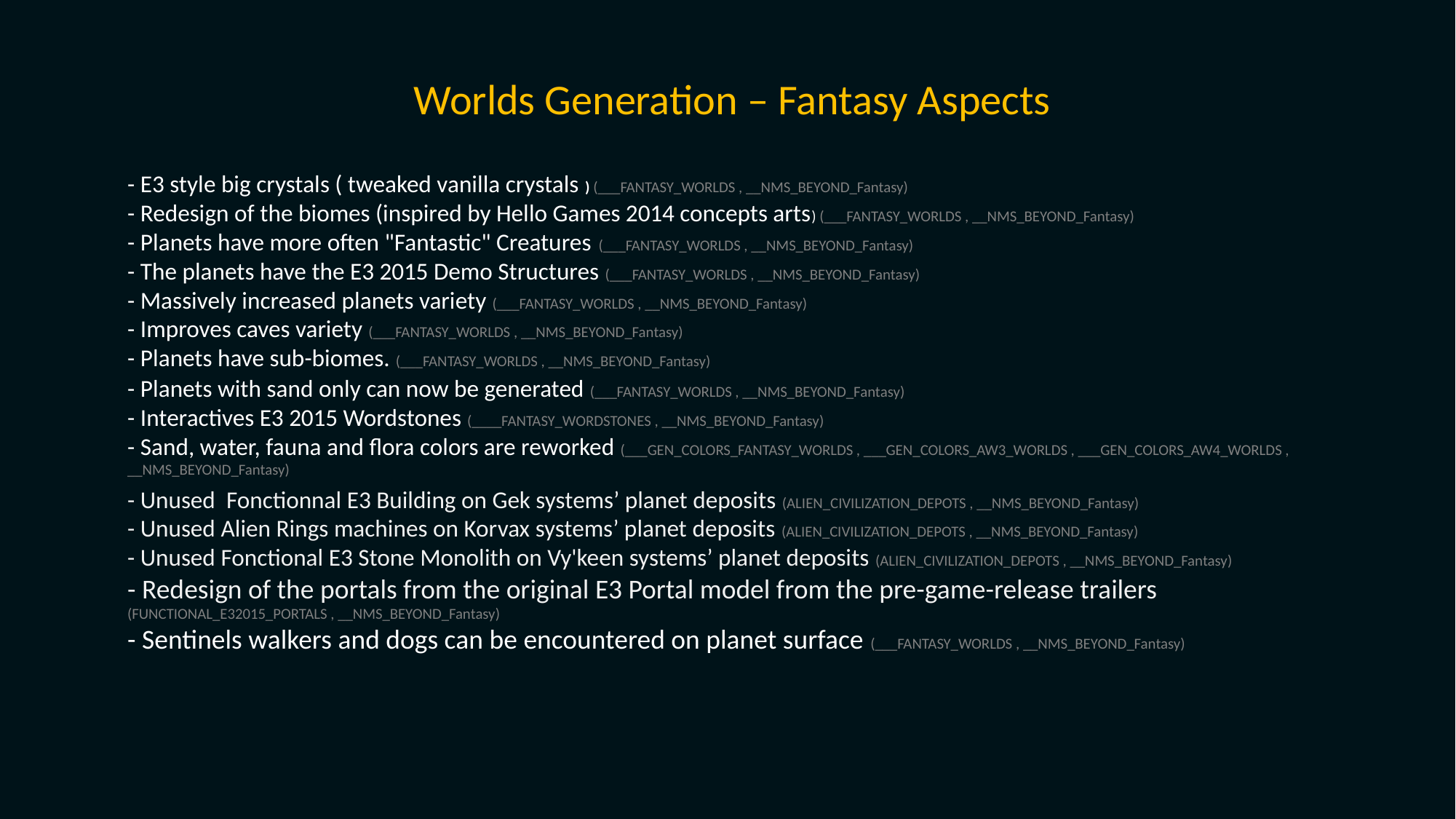

Worlds Generation – Fantasy Aspects
- E3 style big crystals ( tweaked vanilla crystals ) (___FANTASY_WORLDS , __NMS_BEYOND_Fantasy)
- Redesign of the biomes (inspired by Hello Games 2014 concepts arts) (___FANTASY_WORLDS , __NMS_BEYOND_Fantasy)
- Planets have more often "Fantastic" Creatures  (___FANTASY_WORLDS , __NMS_BEYOND_Fantasy)
- The planets have the E3 2015 Demo Structures (___FANTASY_WORLDS , __NMS_BEYOND_Fantasy)
- Massively increased planets variety (___FANTASY_WORLDS , __NMS_BEYOND_Fantasy)
- Improves caves variety (___FANTASY_WORLDS , __NMS_BEYOND_Fantasy)
- Planets have sub-biomes. (___FANTASY_WORLDS , __NMS_BEYOND_Fantasy)

- Planets with sand only can now be generated (___FANTASY_WORLDS , __NMS_BEYOND_Fantasy)
- Interactives E3 2015 Wordstones (____FANTASY_WORDSTONES , __NMS_BEYOND_Fantasy)
- Sand, water, fauna and flora colors are reworked (___GEN_COLORS_FANTASY_WORLDS , ___GEN_COLORS_AW3_WORLDS , ___GEN_COLORS_AW4_WORLDS ,  __NMS_BEYOND_Fantasy)

- Unused  Fonctionnal E3 Building on Gek systems’ planet deposits (ALIEN_CIVILIZATION_DEPOTS , __NMS_BEYOND_Fantasy)
- Unused Alien Rings machines on Korvax systems’ planet deposits (ALIEN_CIVILIZATION_DEPOTS , __NMS_BEYOND_Fantasy)
- Unused Fonctional E3 Stone Monolith on Vy'keen systems’ planet deposits (ALIEN_CIVILIZATION_DEPOTS , __NMS_BEYOND_Fantasy)
- Redesign of the portals from the original E3 Portal model from the pre-game-release trailers (FUNCTIONAL_E32015_PORTALS , __NMS_BEYOND_Fantasy)
- Sentinels walkers and dogs can be encountered on planet surface (___FANTASY_WORLDS , __NMS_BEYOND_Fantasy)